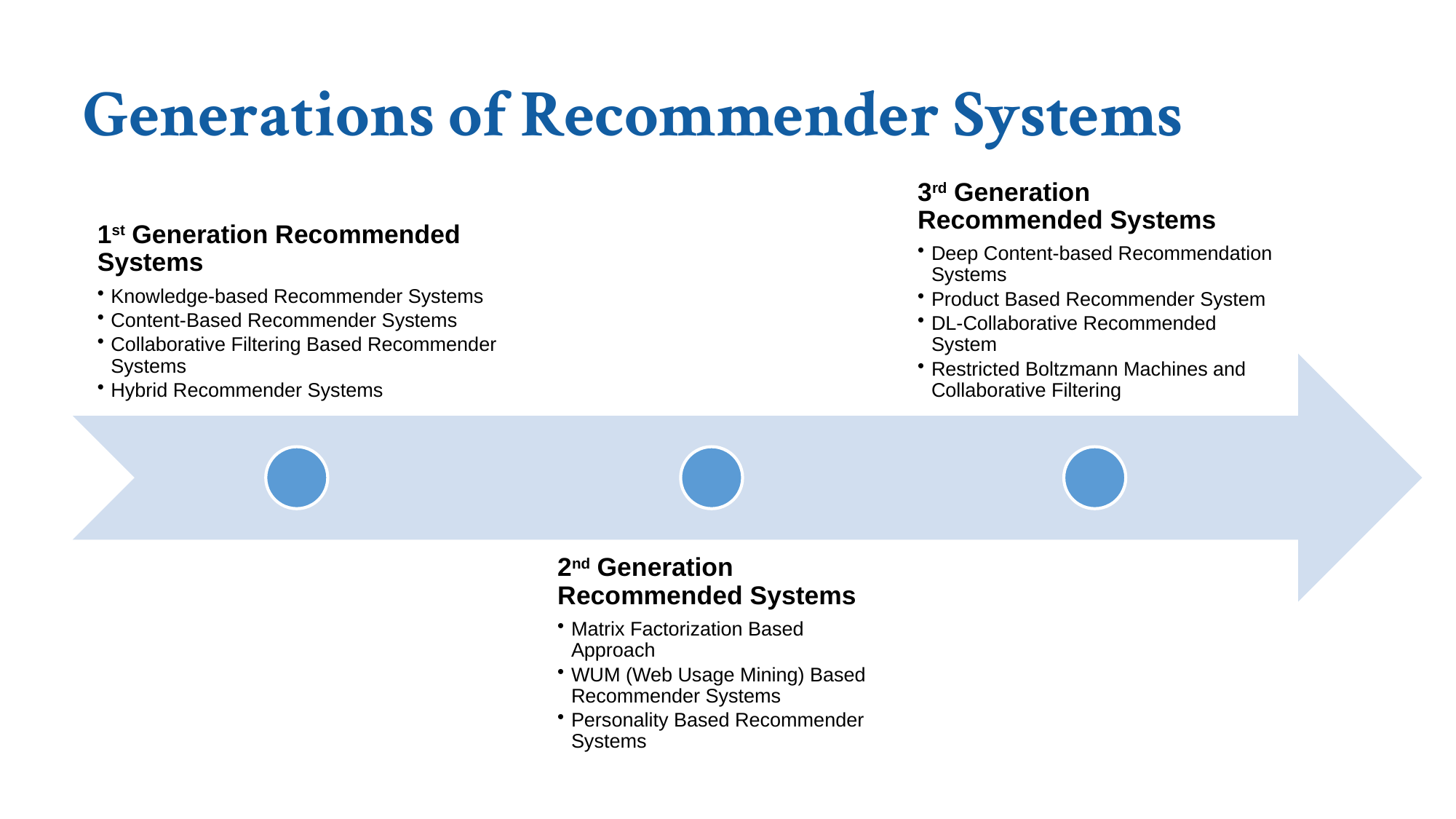

# Generations of Recommender Systems
1st Generation Recommended Systems
Knowledge-based Recommender Systems
Content-Based Recommender Systems
Collaborative Filtering Based Recommender Systems
Hybrid Recommender Systems
2nd Generation Recommended Systems
Matrix Factorization Based Approach
WUM (Web Usage Mining) Based Recommender Systems
Personality Based Recommender Systems
3rd Generation Recommended Systems
Deep Content-based Recommendation Systems
Product Based Recommender System
DL-Collaborative Recommended System
Restricted Boltzmann Machines and Collaborative Filtering